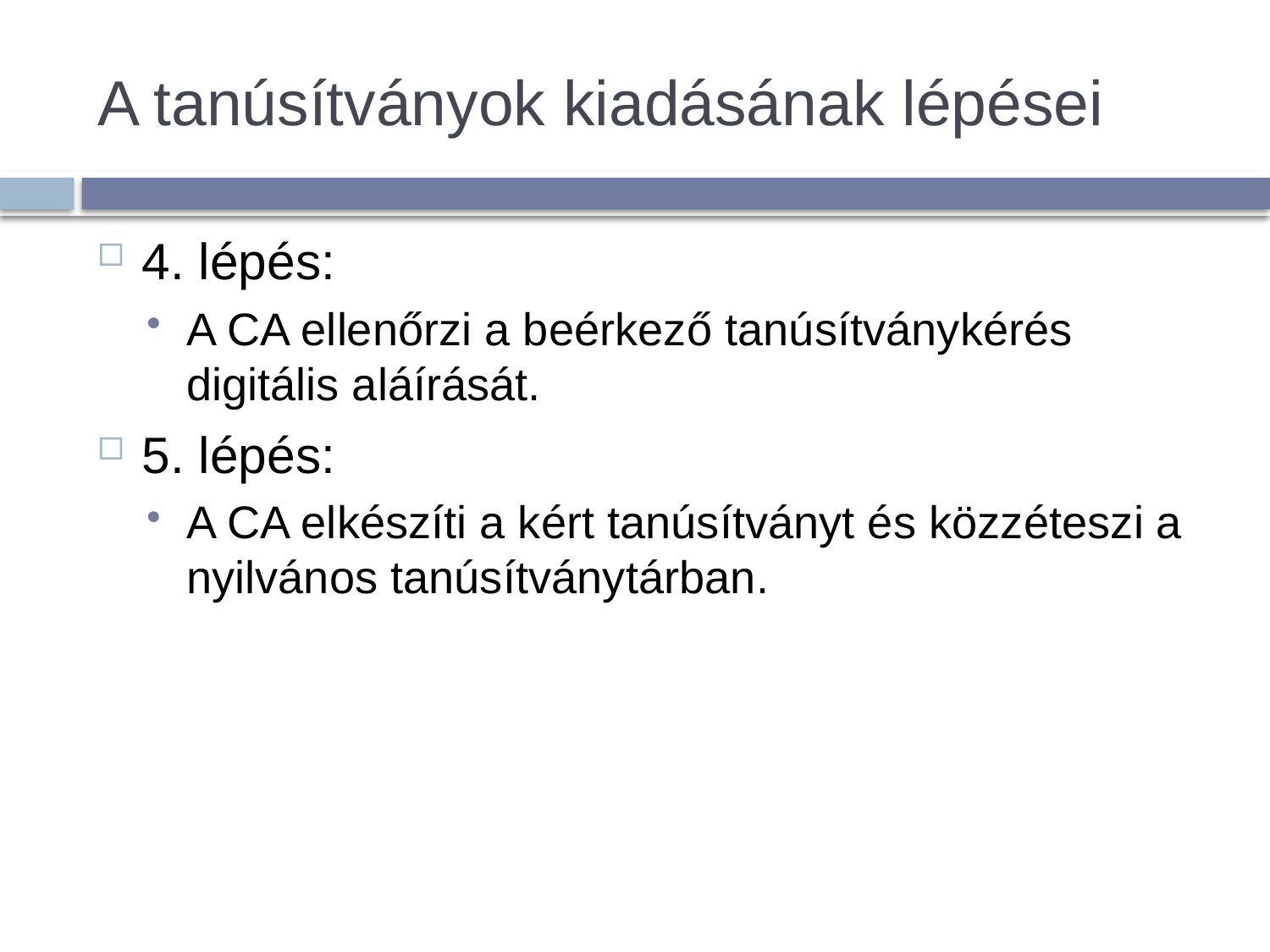

# A tanúsítványok kiadásának lépései
4. lépés:
A CA ellenőrzi a beérkező tanúsítványkérés digitális aláírását.
5. lépés:
A CA elkészíti a kért tanúsítványt és közzéteszi a nyilvános tanúsítványtárban.